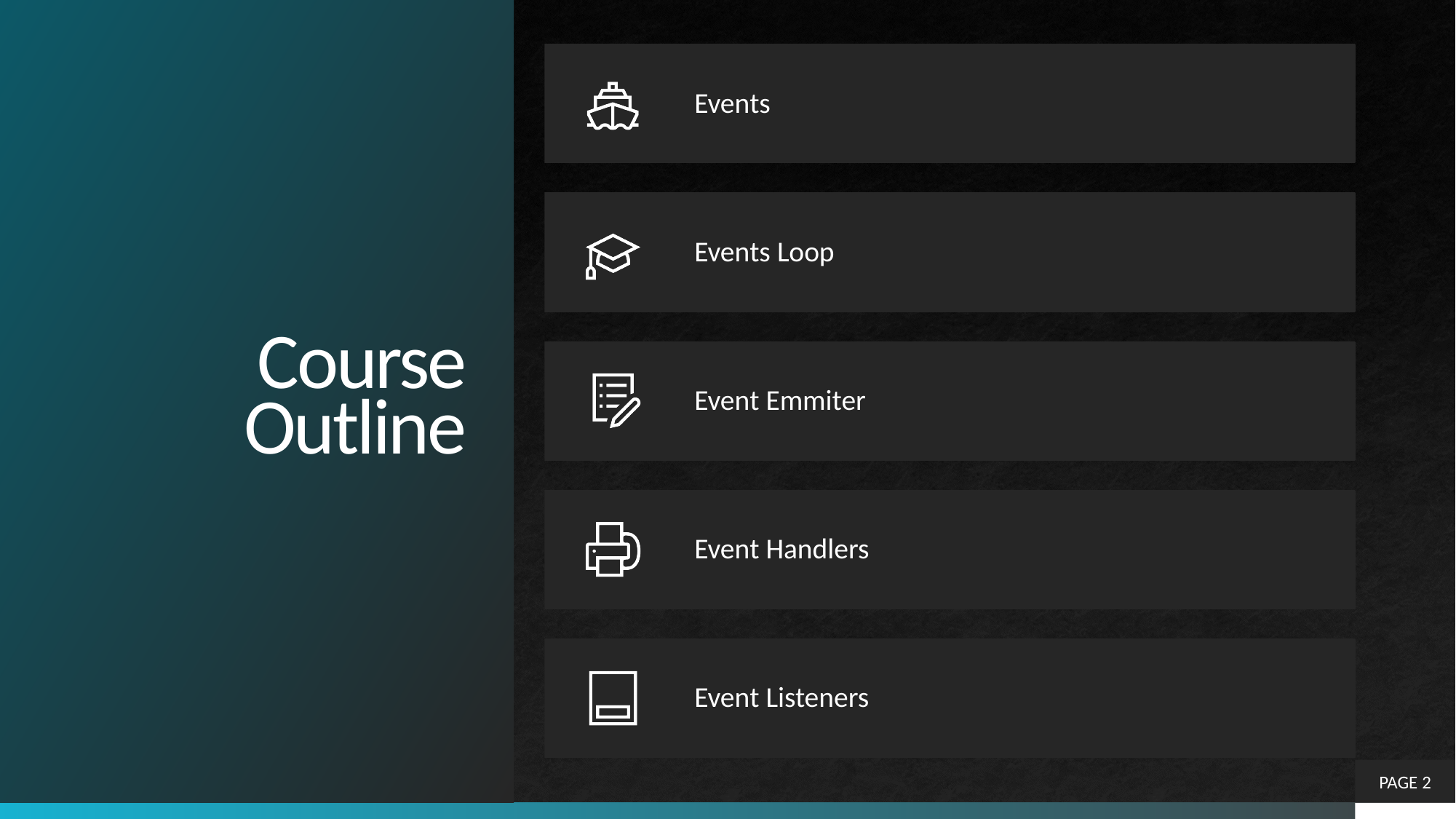

# Course Outline
Events
Events Loop
Event Emmiter
Event Handlers
Event Listeners
PAGE 2